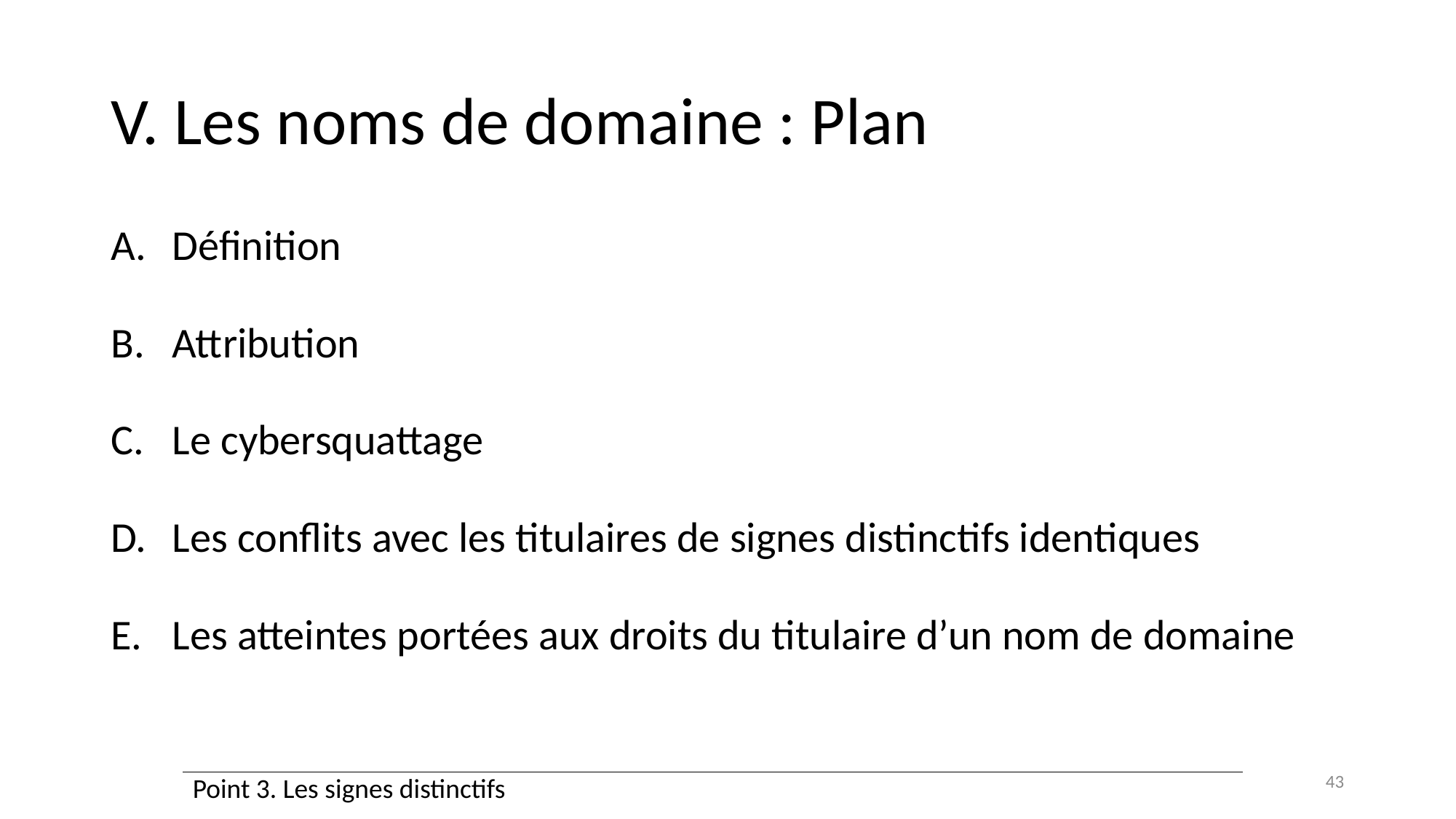

# V. Les noms de domaine : Plan
Définition
Attribution
Le cybersquattage
Les conflits avec les titulaires de signes distinctifs identiques
Les atteintes portées aux droits du titulaire d’un nom de domaine
43
| Point 3. Les signes distinctifs |
| --- |